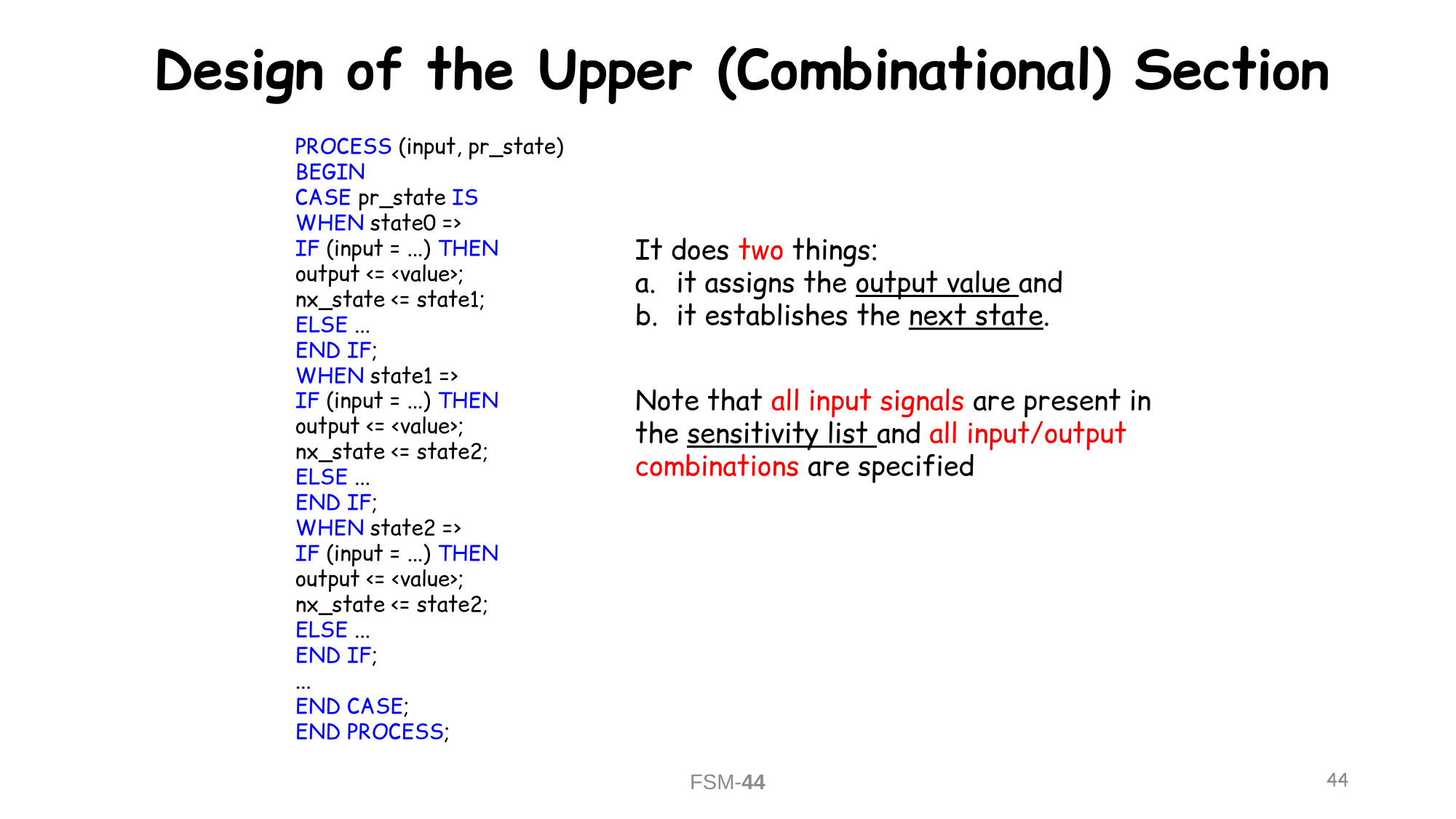

# Design of the Upper (Combinational) Section
PROCESS (input, pr_state)
BEGIN
CASE pr_state IS
WHEN state0 =>
IF (input = ...) THEN
output <= <value>;
nx_state <= state1;
ELSE ...
END IF;
WHEN state1 =>
IF (input = ...) THEN
output <= <value>;
nx_state <= state2;
ELSE ...
END IF;
WHEN state2 =>
IF (input = ...) THEN
output <= <value>;
nx_state <= state2;
ELSE ...
END IF;
...
END CASE;
END PROCESS;
It does two things:
it assigns the output value and
it establishes the next state.
Note that all input signals are present in the sensitivity list and all input/output combinations are specified
44
FSM-44